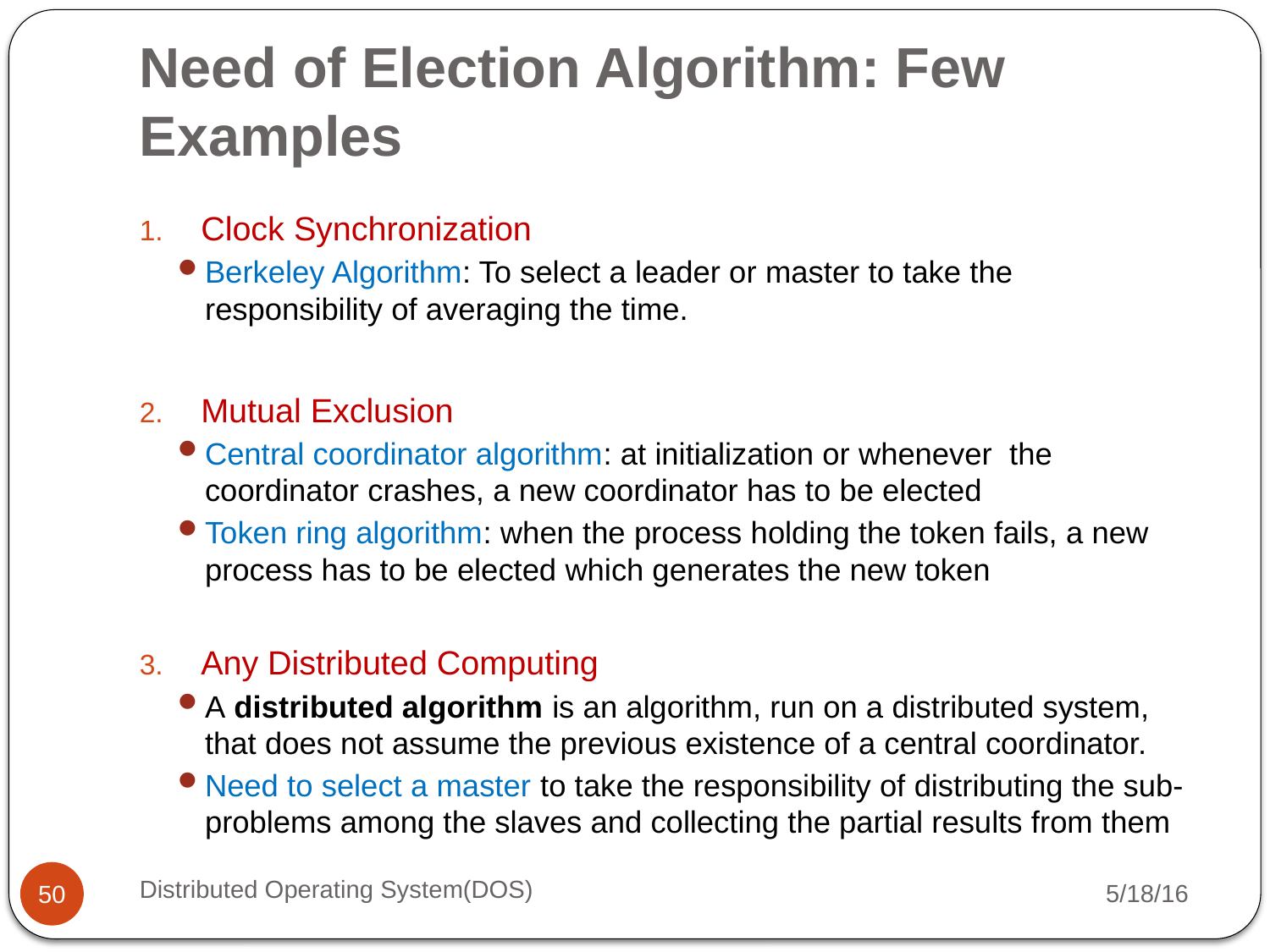

# Need of Election Algorithm: Few Examples
Clock Synchronization
Berkeley Algorithm: To select a leader or master to take the responsibility of averaging the time.

Mutual Exclusion
Central coordinator algorithm: at initialization or whenever  the coordinator crashes, a new coordinator has to be elected
Token ring algorithm: when the process holding the token fails, a new process has to be elected which generates the new token

Any Distributed Computing
A distributed algorithm is an algorithm, run on a distributed system, that does not assume the previous existence of a central coordinator.
Need to select a master to take the responsibility of distributing the sub-problems among the slaves and collecting the partial results from them
Distributed Operating System(DOS)
5/18/16
50